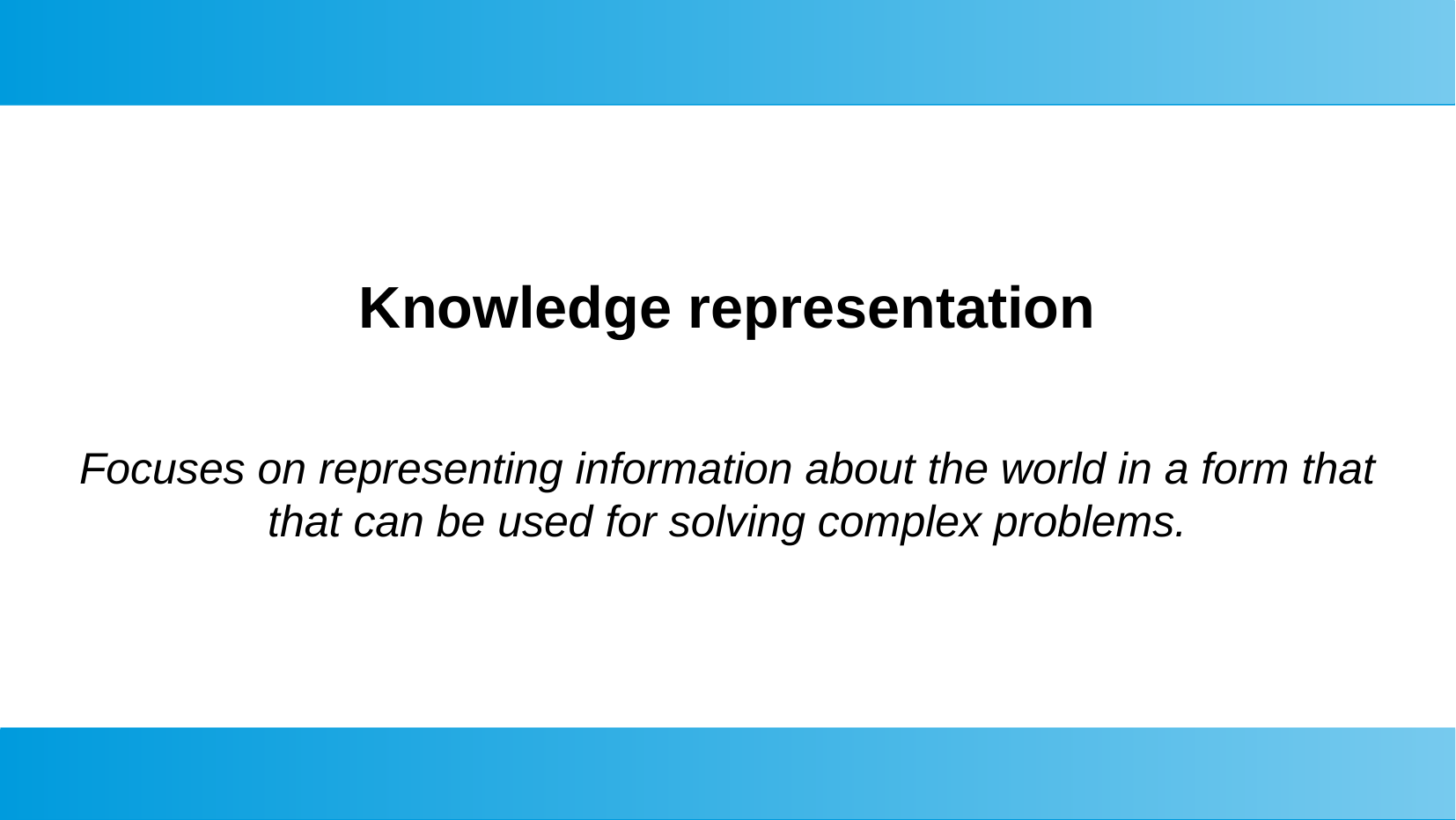

#
Knowledge representation
Focuses on representing information about the world in a form that that can be used for solving complex problems.